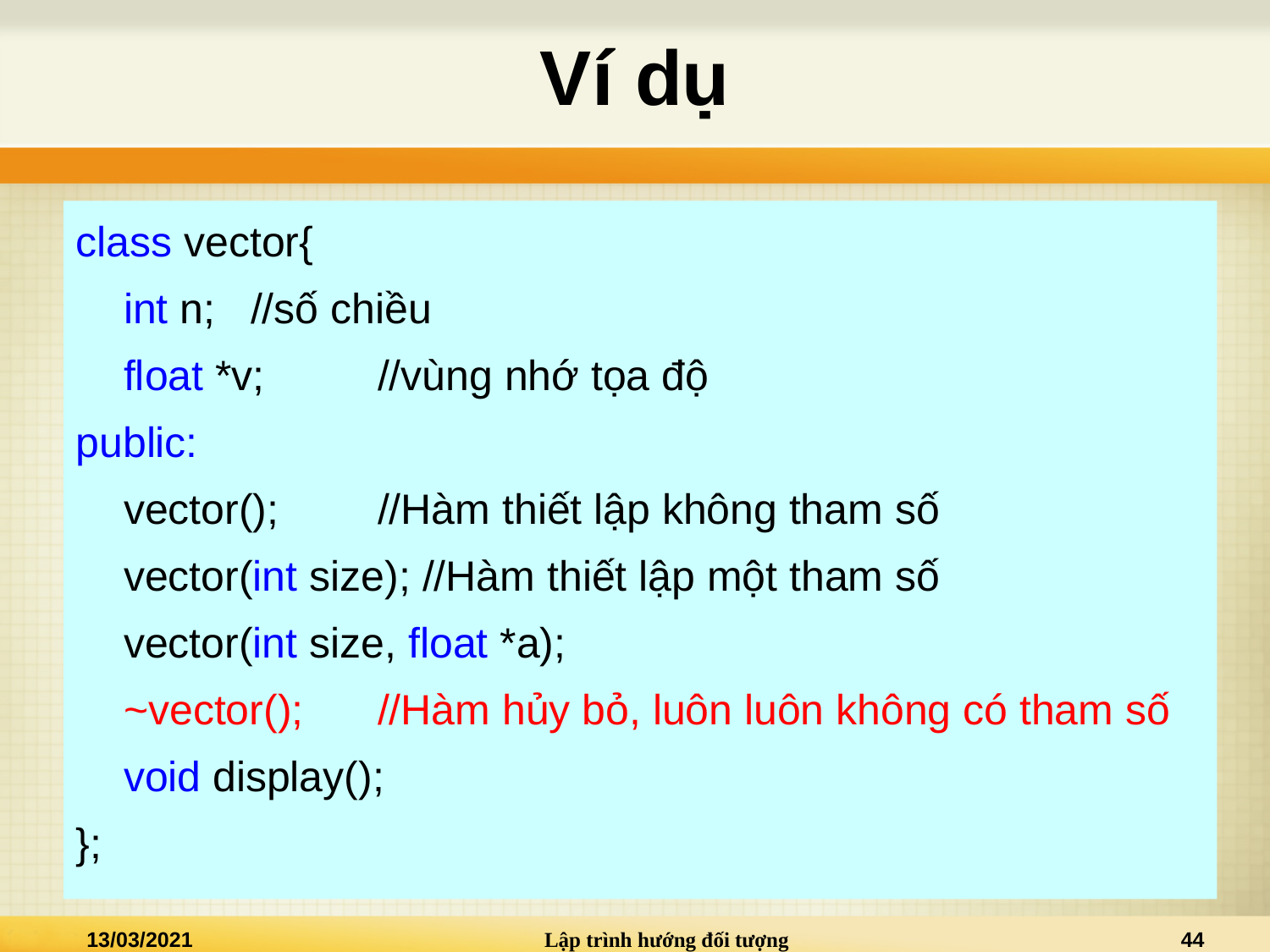

# Ví dụ
class vector{
	int n;  	//số chiều
	float *v;   	//vùng nhớ tọa độ
public:
	vector(); 	//Hàm thiết lập không tham số
	vector(int size); //Hàm thiết lập một tham số
	vector(int size, float *a);
	~vector();	//Hàm hủy bỏ, luôn luôn không có tham số
	void display();
};
13/03/2021
Lập trình hướng đối tượng
44